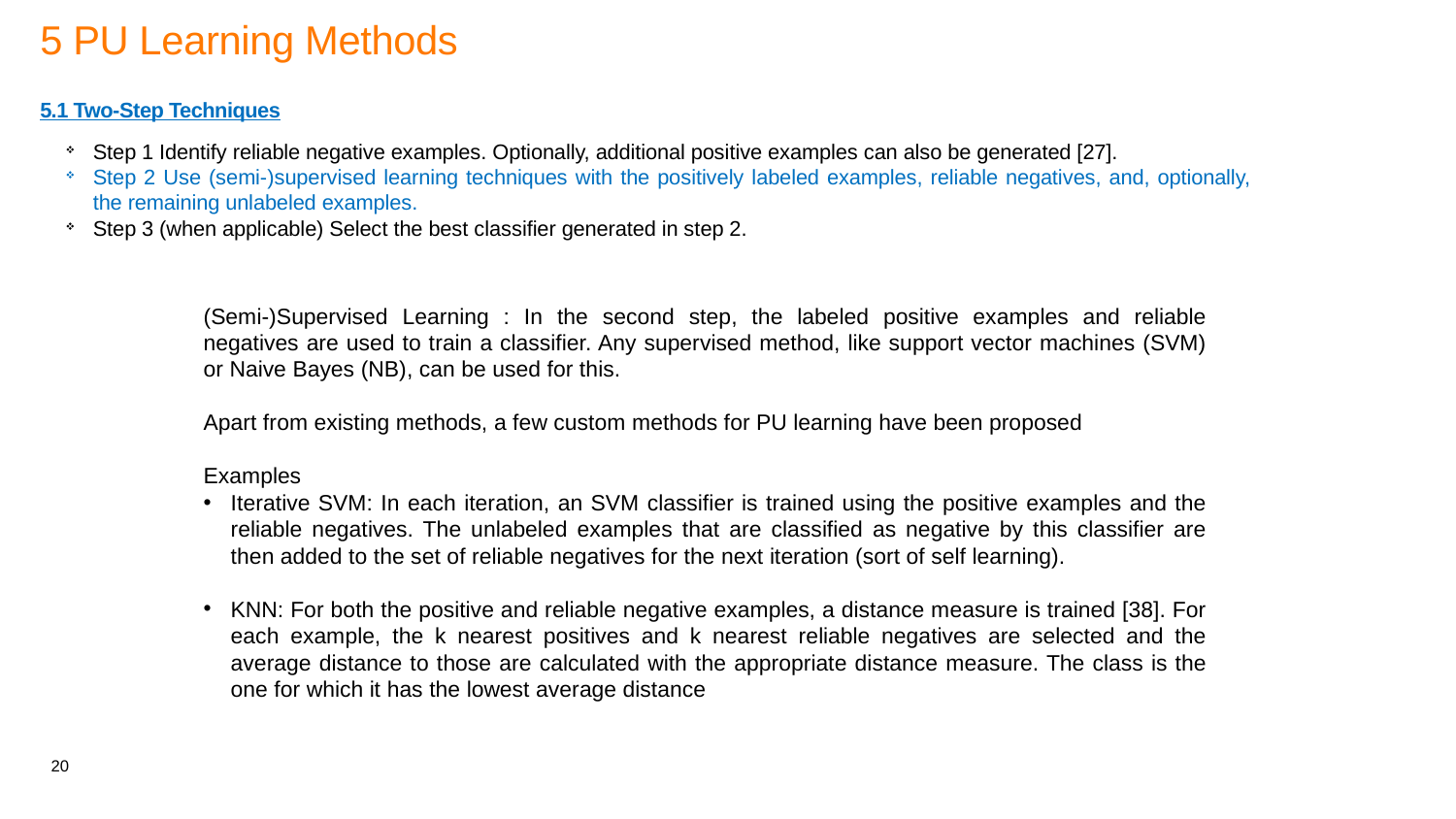

# 5 PU Learning Methods
5.1 Two-Step Techniques
Step 1 Identify reliable negative examples. Optionally, additional positive examples can also be generated [27].
Step 2 Use (semi-)supervised learning techniques with the positively labeled examples, reliable negatives, and, optionally, the remaining unlabeled examples.
Step 3 (when applicable) Select the best classifier generated in step 2.
(Semi-)Supervised Learning : In the second step, the labeled positive examples and reliable negatives are used to train a classifier. Any supervised method, like support vector machines (SVM) or Naive Bayes (NB), can be used for this.

Apart from existing methods, a few custom methods for PU learning have been proposed

Examples
Iterative SVM: In each iteration, an SVM classifier is trained using the positive examples and the reliable negatives. The unlabeled examples that are classified as negative by this classifier are then added to the set of reliable negatives for the next iteration (sort of self learning).

KNN: For both the positive and reliable negative examples, a distance measure is trained [38]. For each example, the k nearest positives and k nearest reliable negatives are selected and the average distance to those are calculated with the appropriate distance measure. The class is the one for which it has the lowest average distance